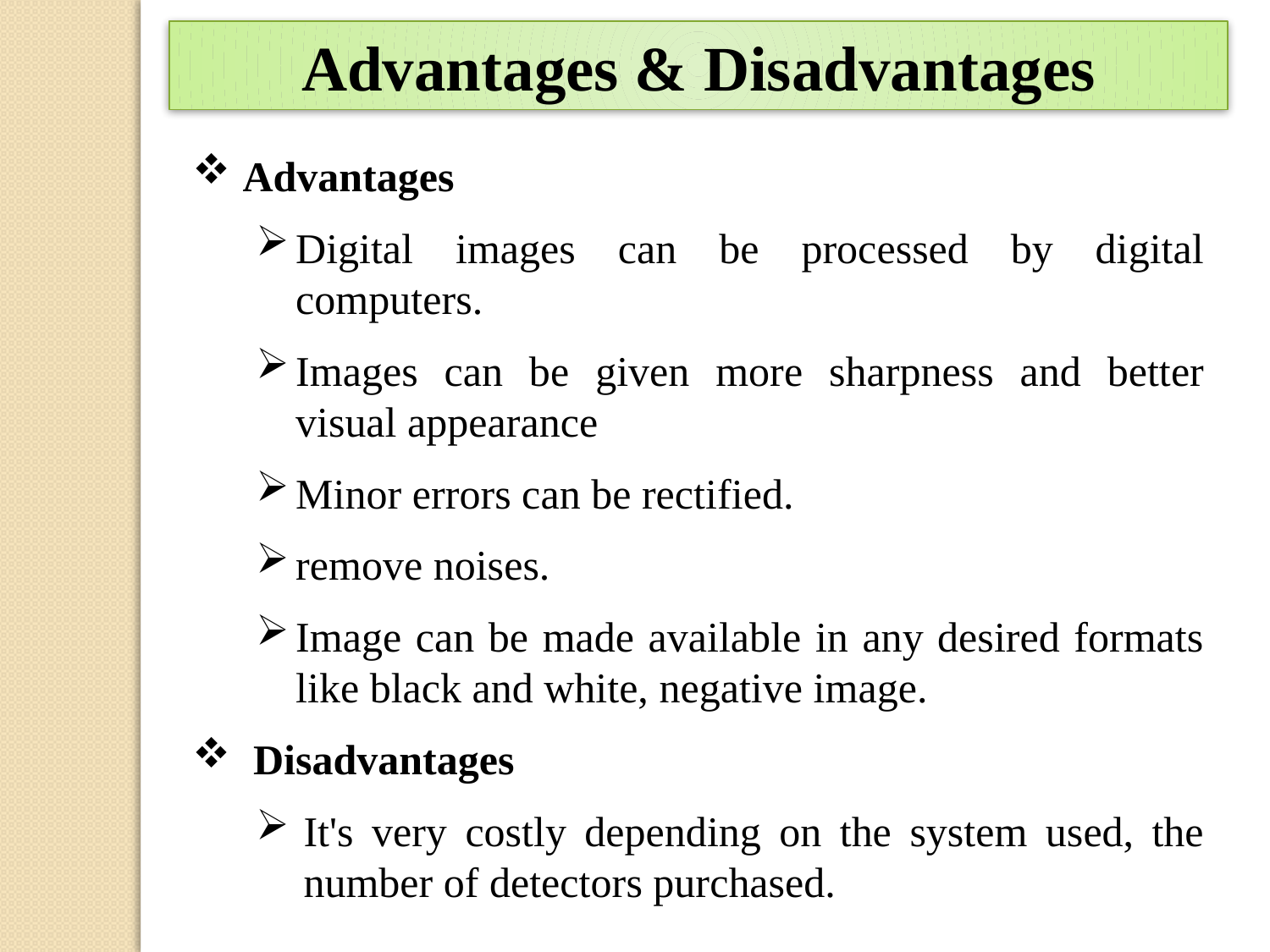

Advantages & Disadvantages
 Advantages
Digital images can be processed by digital computers.
Images can be given more sharpness and better visual appearance
Minor errors can be rectified.
remove noises.
Image can be made available in any desired formats like black and white, negative image.
  Disadvantages
It's very costly depending on the system used, the number of detectors purchased.